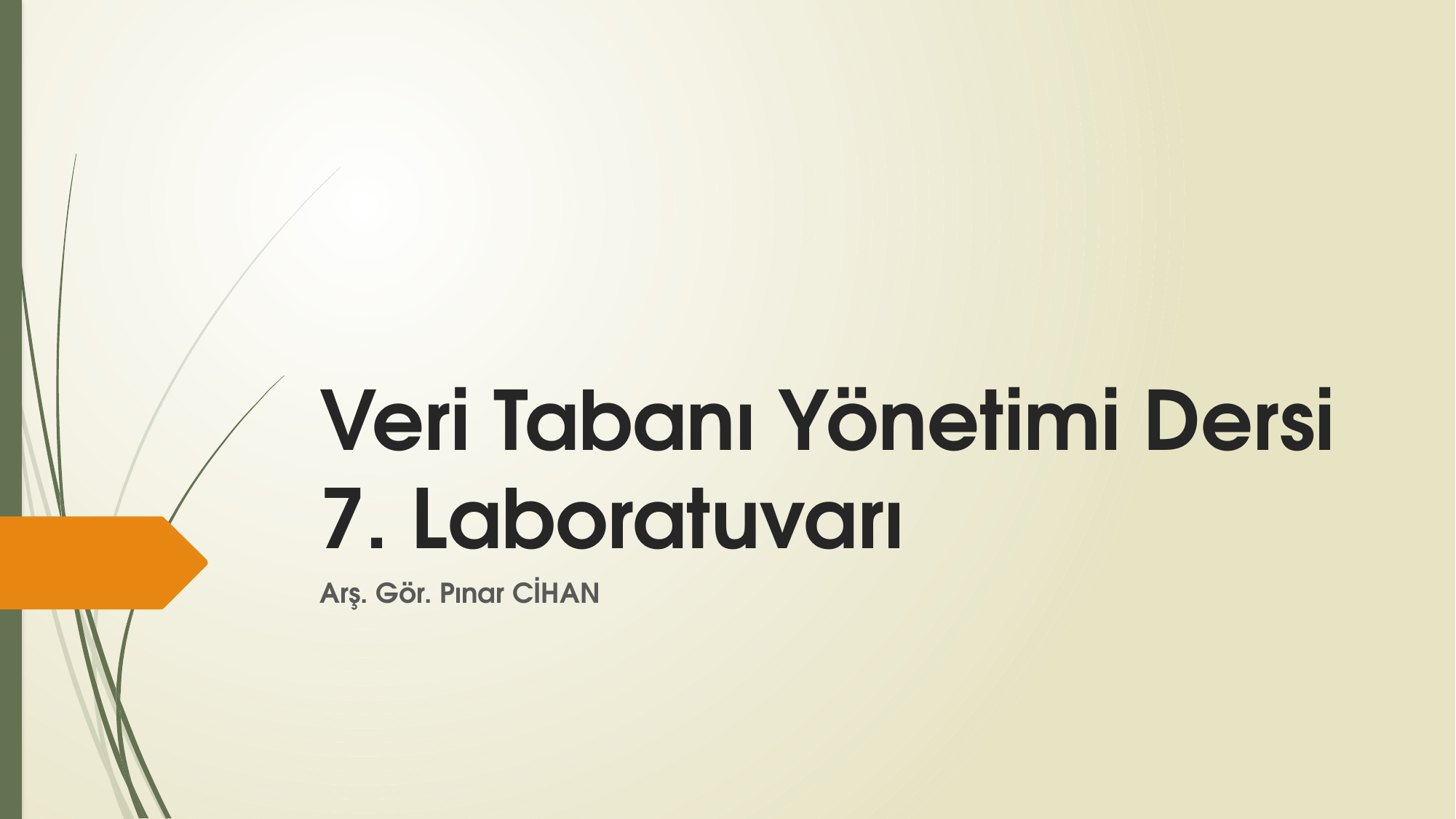

# Veri Tabanı Yönetimi Dersi 7. Laboratuvarı
Arş. Gör. Pınar CİHAN